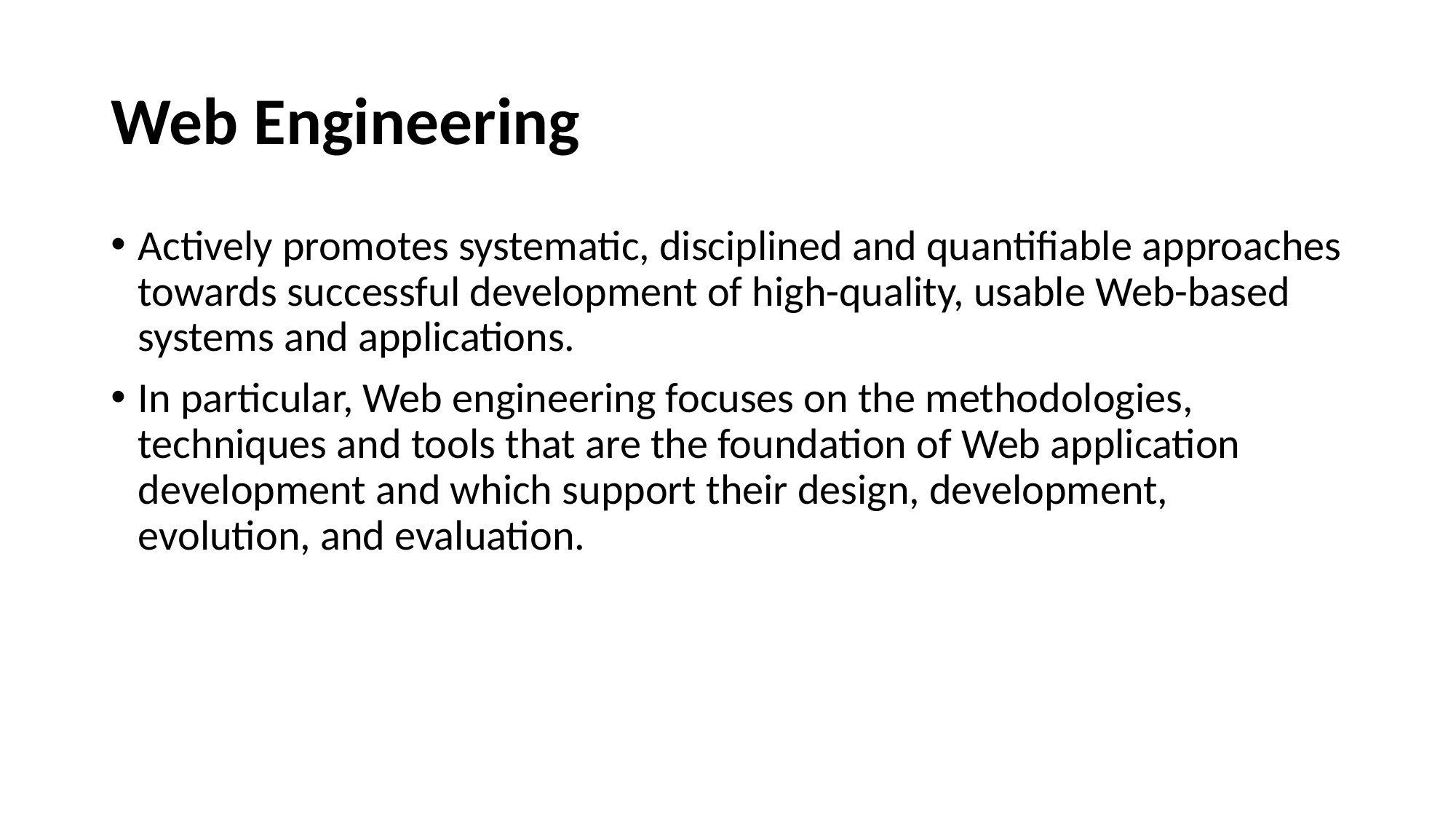

# Web Engineering
Actively promotes systematic, disciplined and quantifiable approaches towards successful development of high-quality, usable Web-based systems and applications.
In particular, Web engineering focuses on the methodologies, techniques and tools that are the foundation of Web application development and which support their design, development, evolution, and evaluation.